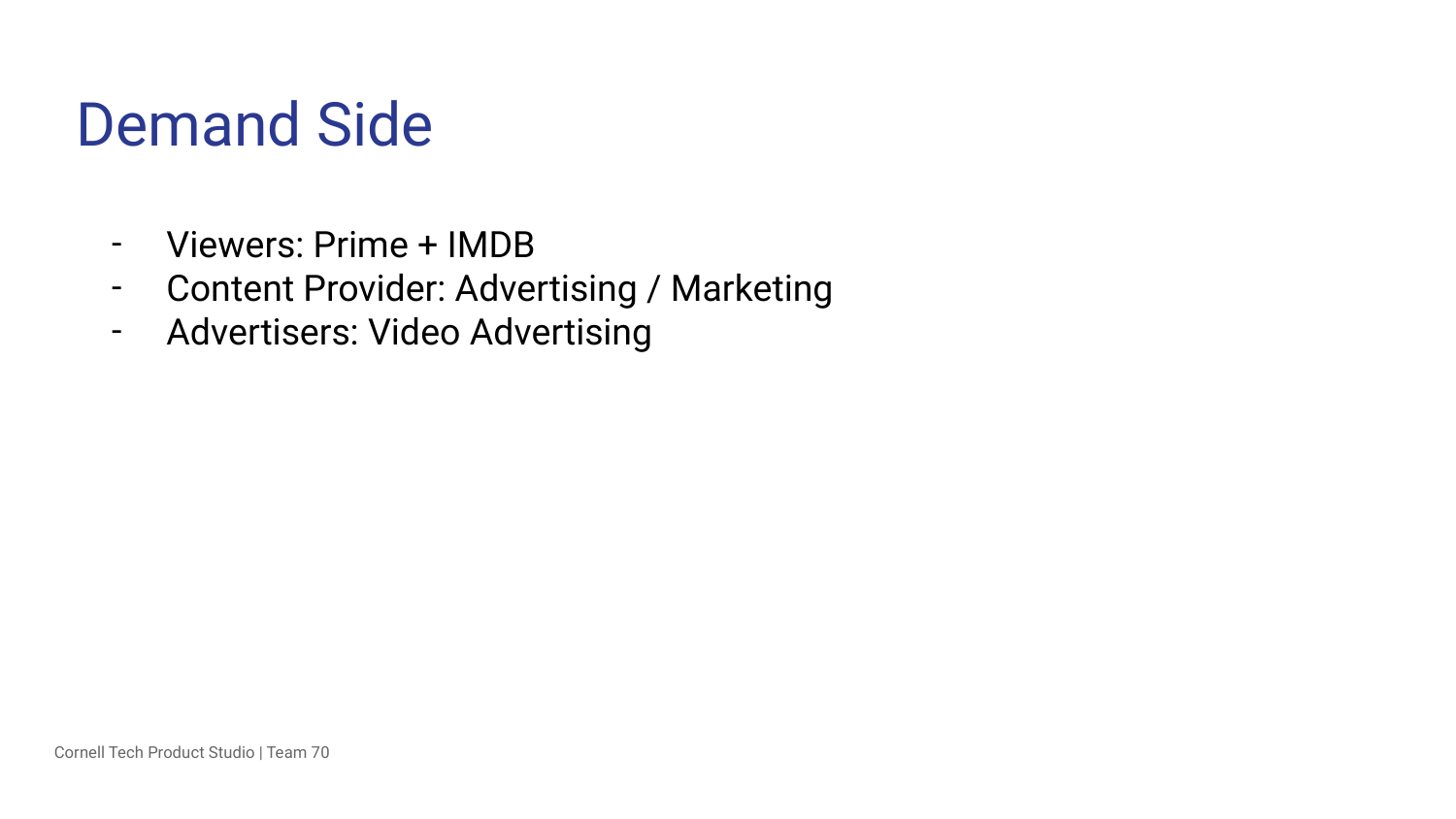

Demand Side
Viewers: Prime + IMDB
Content Provider: Advertising / Marketing
Advertisers: Video Advertising